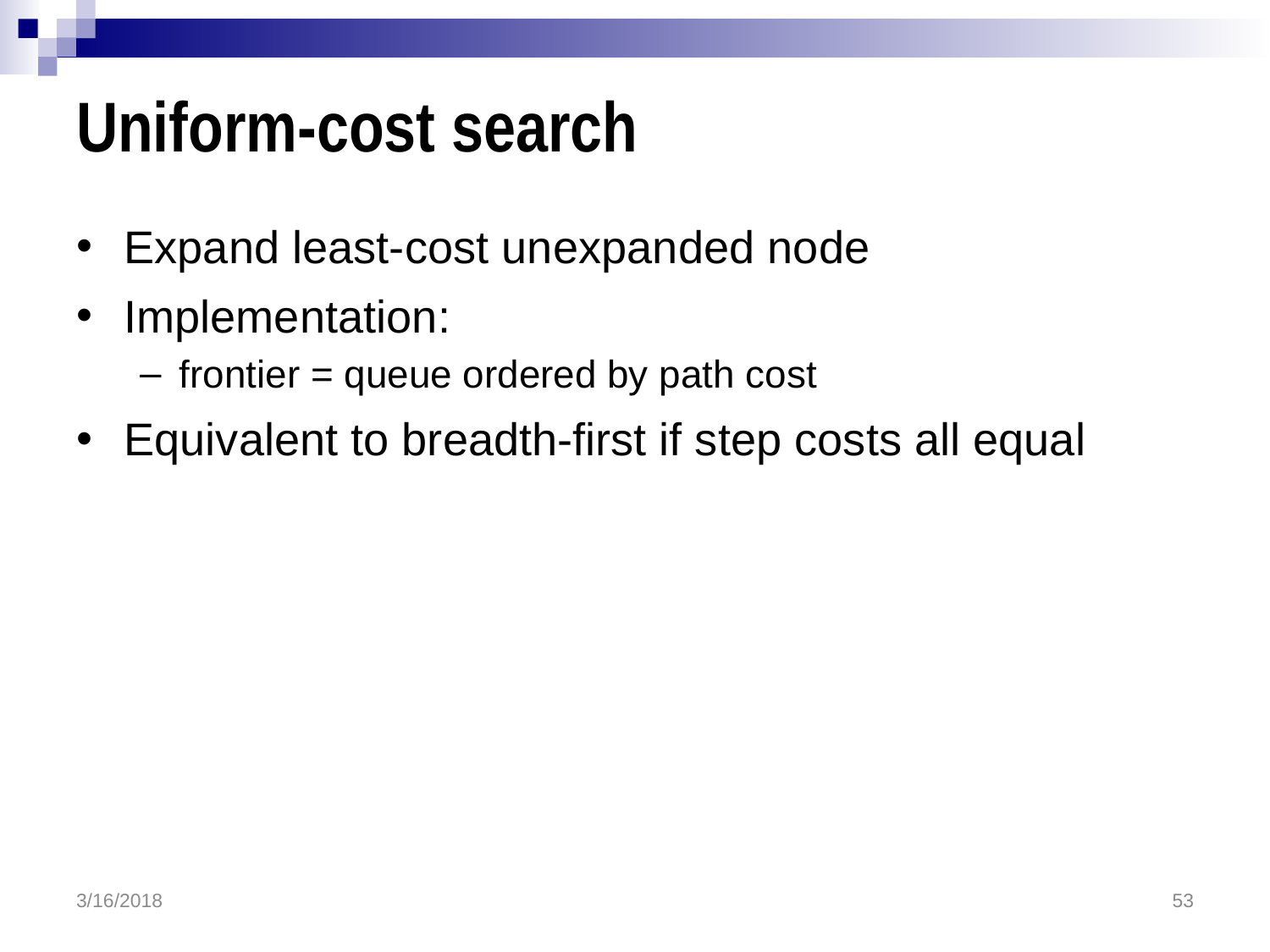

# Uniform-cost search
Expand least-cost unexpanded node
Implementation:
frontier = queue ordered by path cost
Equivalent to breadth-first if step costs all equal
3/16/2018
53